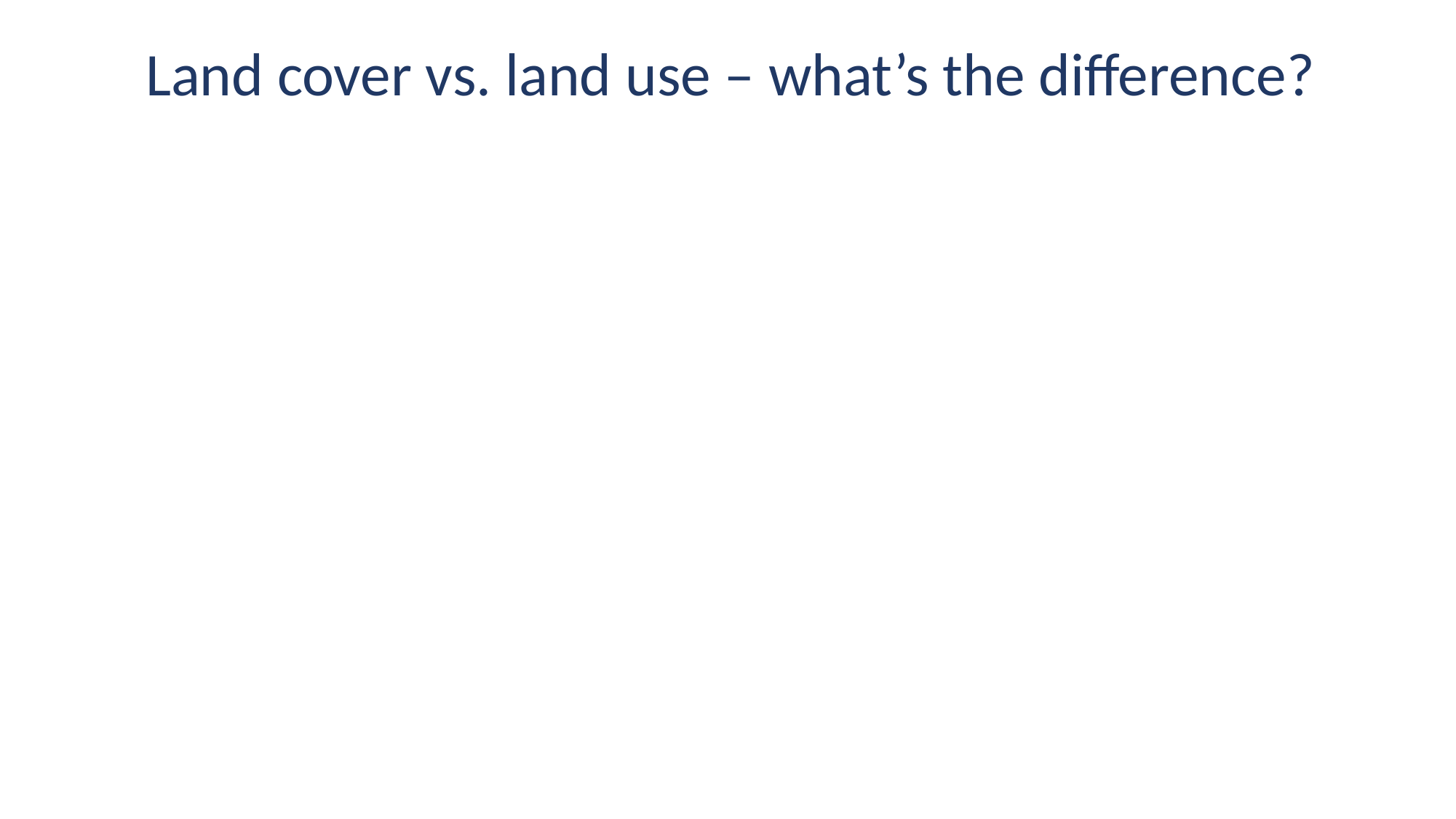

# Land cover vs. land use – what’s the difference?